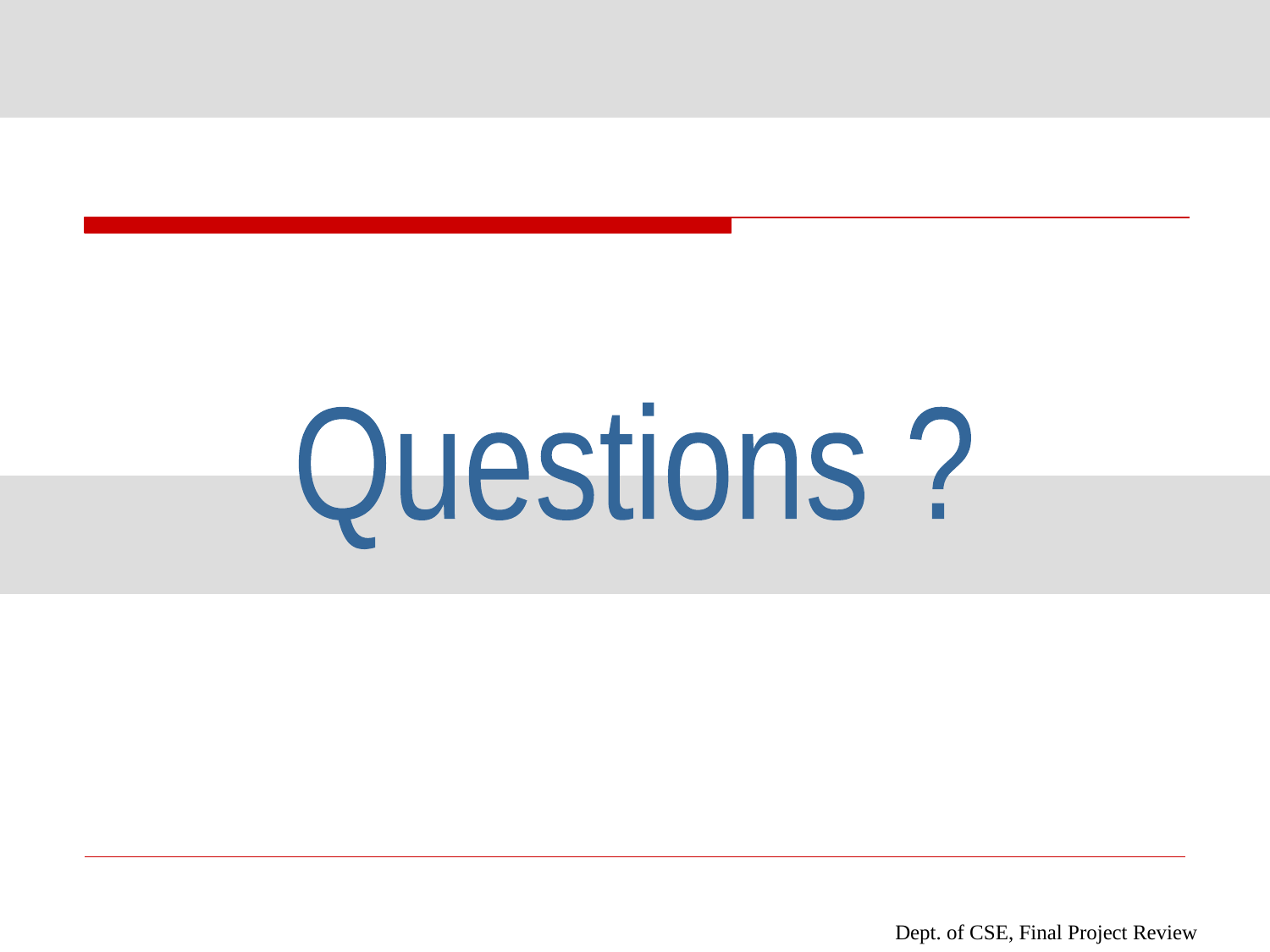

Questions ?
Dept. of CSE, Final Project Review